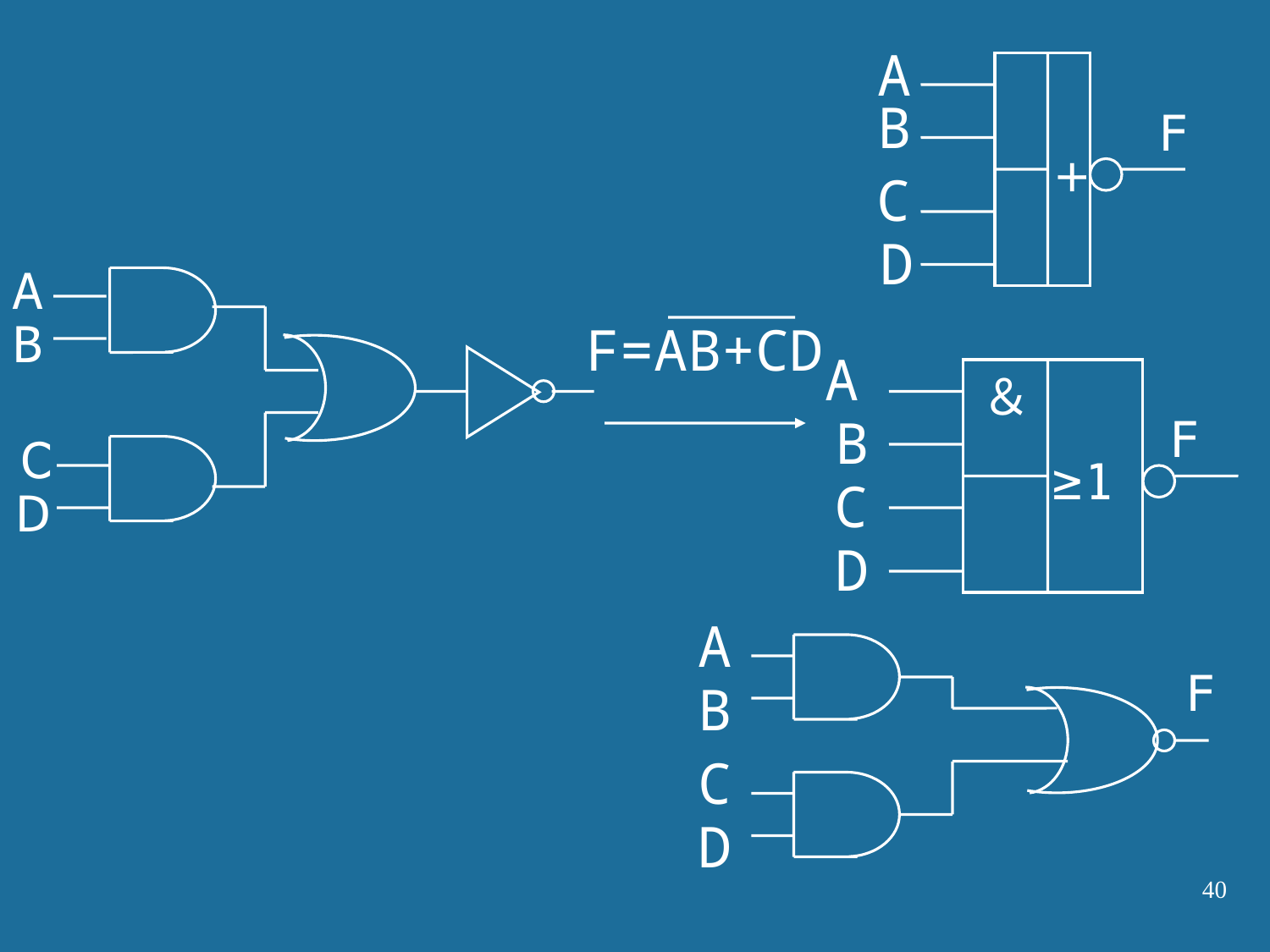

A

B
 F

 +
 C

D
A

B

 F=AB+CD

 C

D

A
 ＆

B
 F

≥1
 C

D

A

F
B

C

D

40